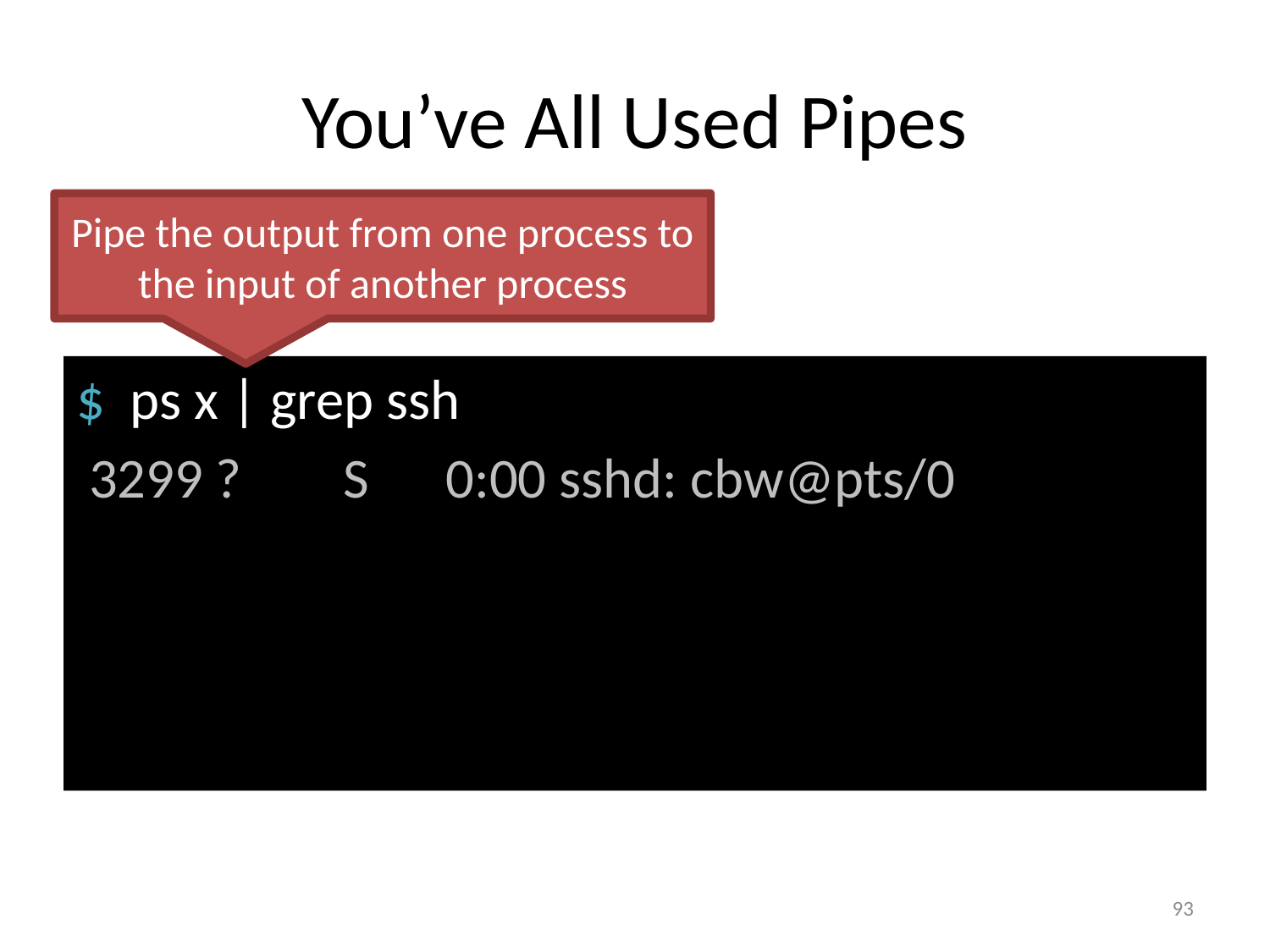

# You’ve All Used Pipes
Pipe the output from one process to the input of another process
$  ps x | grep ssh
 3299 ?        S      0:00 sshd: cbw@pts/0
93